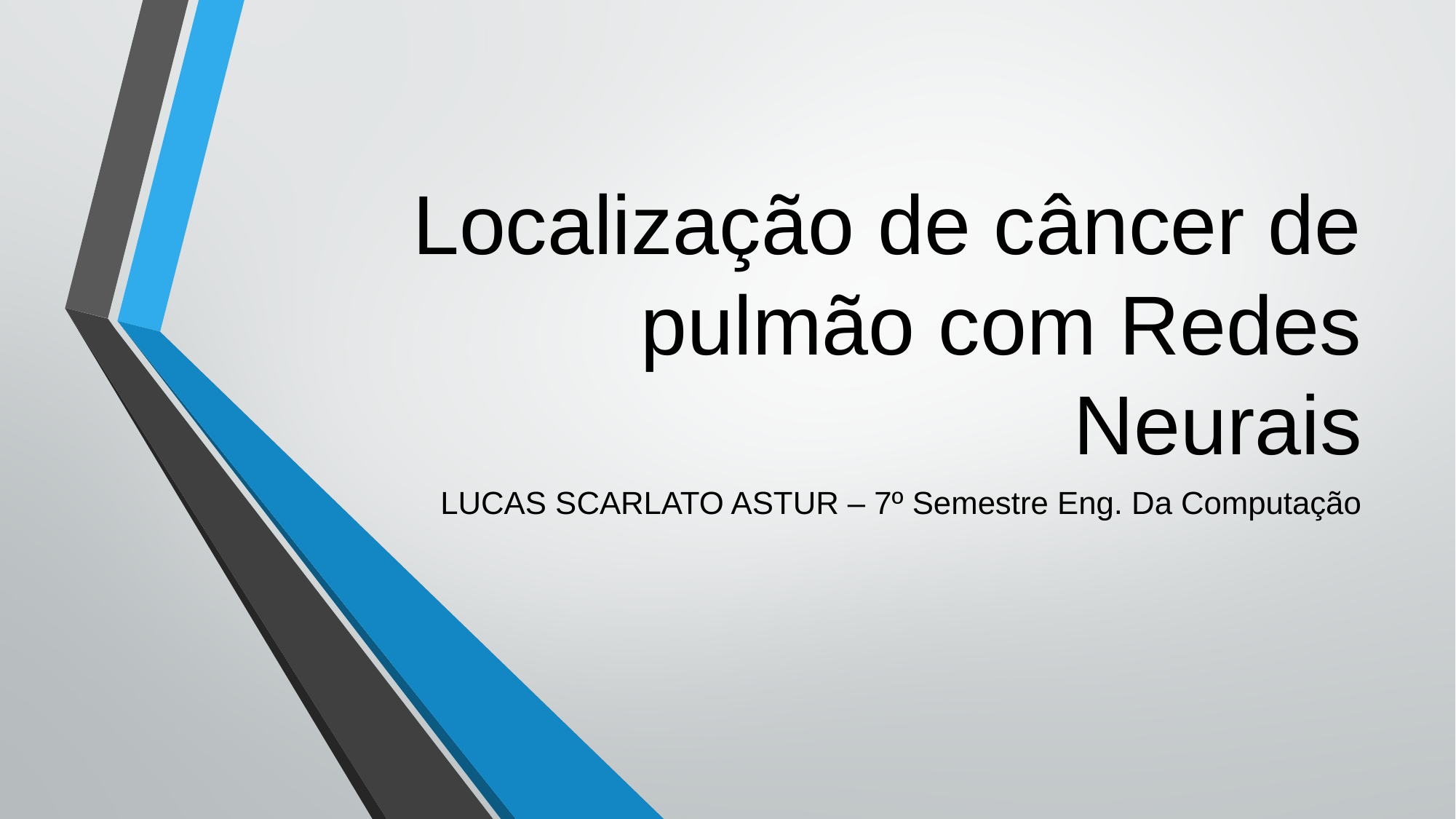

# Localização de câncer de pulmão com Redes Neurais
LUCAS SCARLATO ASTUR – 7º Semestre Eng. Da Computação